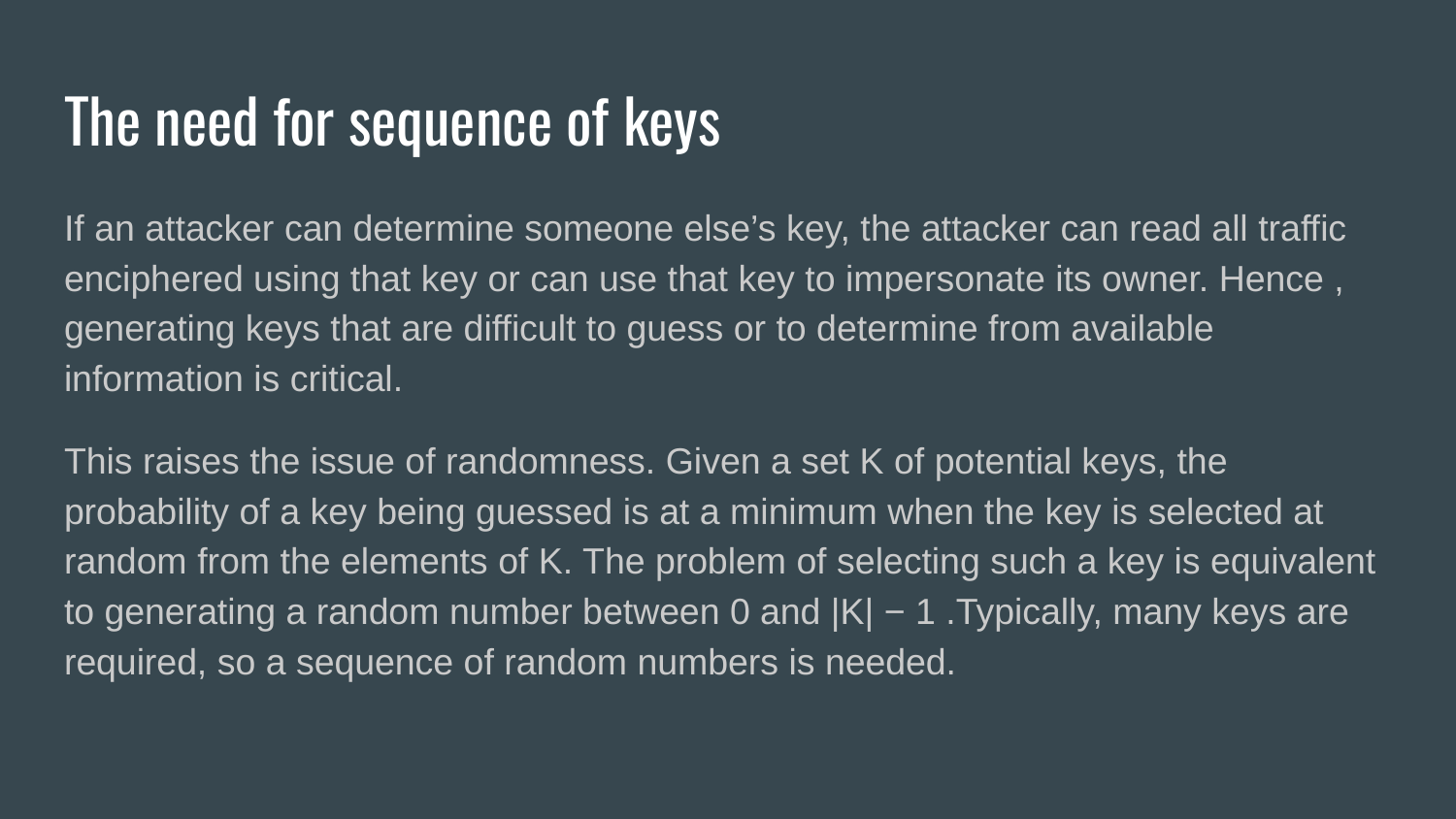

# The need for sequence of keys
If an attacker can determine someone else’s key, the attacker can read all traffic enciphered using that key or can use that key to impersonate its owner. Hence , generating keys that are difficult to guess or to determine from available information is critical.
This raises the issue of randomness. Given a set K of potential keys, the probability of a key being guessed is at a minimum when the key is selected at random from the elements of K. The problem of selecting such a key is equivalent to generating a random number between 0 and |K| − 1 .Typically, many keys are required, so a sequence of random numbers is needed.